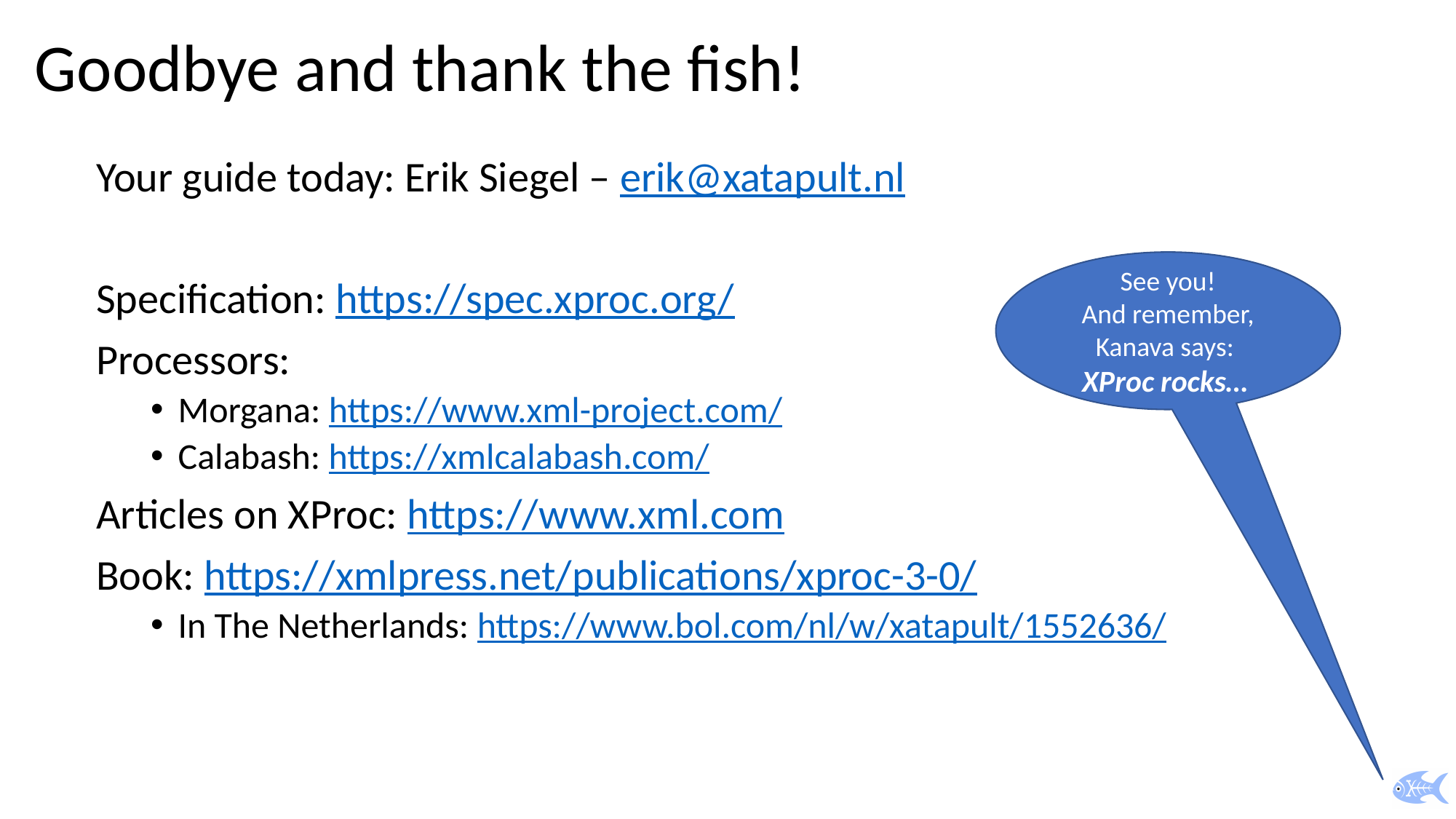

# Goodbye and thank the fish!
Your guide today: Erik Siegel – erik@xatapult.nl

Specification: https://spec.xproc.org/
Processors:
Morgana: https://www.xml-project.com/
Calabash: https://xmlcalabash.com/
Articles on XProc: https://www.xml.com
Book: https://xmlpress.net/publications/xproc-3-0/
In The Netherlands: https://www.bol.com/nl/w/xatapult/1552636/
See you!
And remember, Kanava says:
XProc rocks…